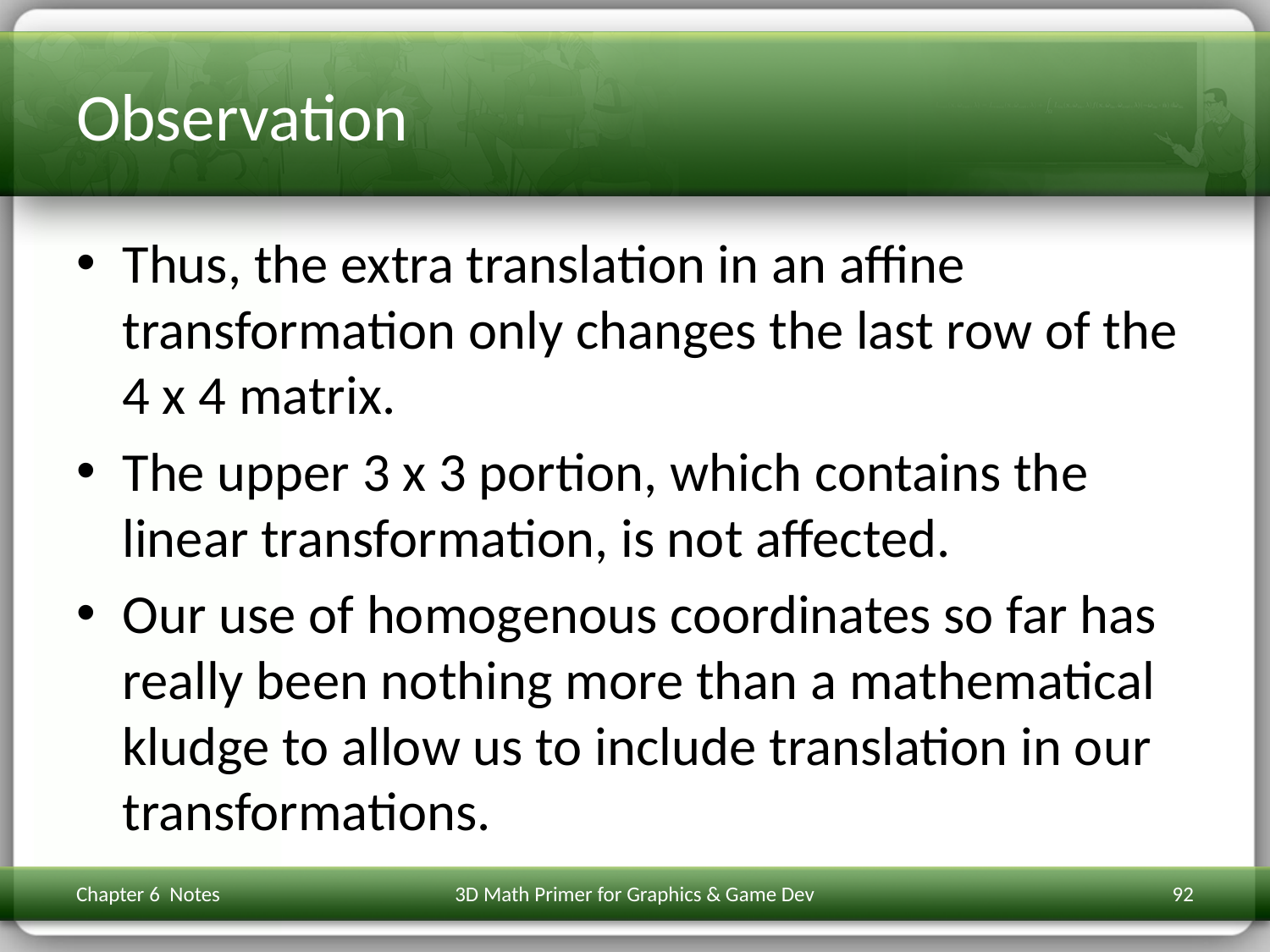

# Observation
Thus, the extra translation in an affine transformation only changes the last row of the 4 x 4 matrix.
The upper 3 x 3 portion, which contains the linear transformation, is not affected.
Our use of homogenous coordinates so far has really been nothing more than a mathematical kludge to allow us to include translation in our transformations.
Chapter 6  Notes
3D Math Primer for Graphics & Game Dev
92